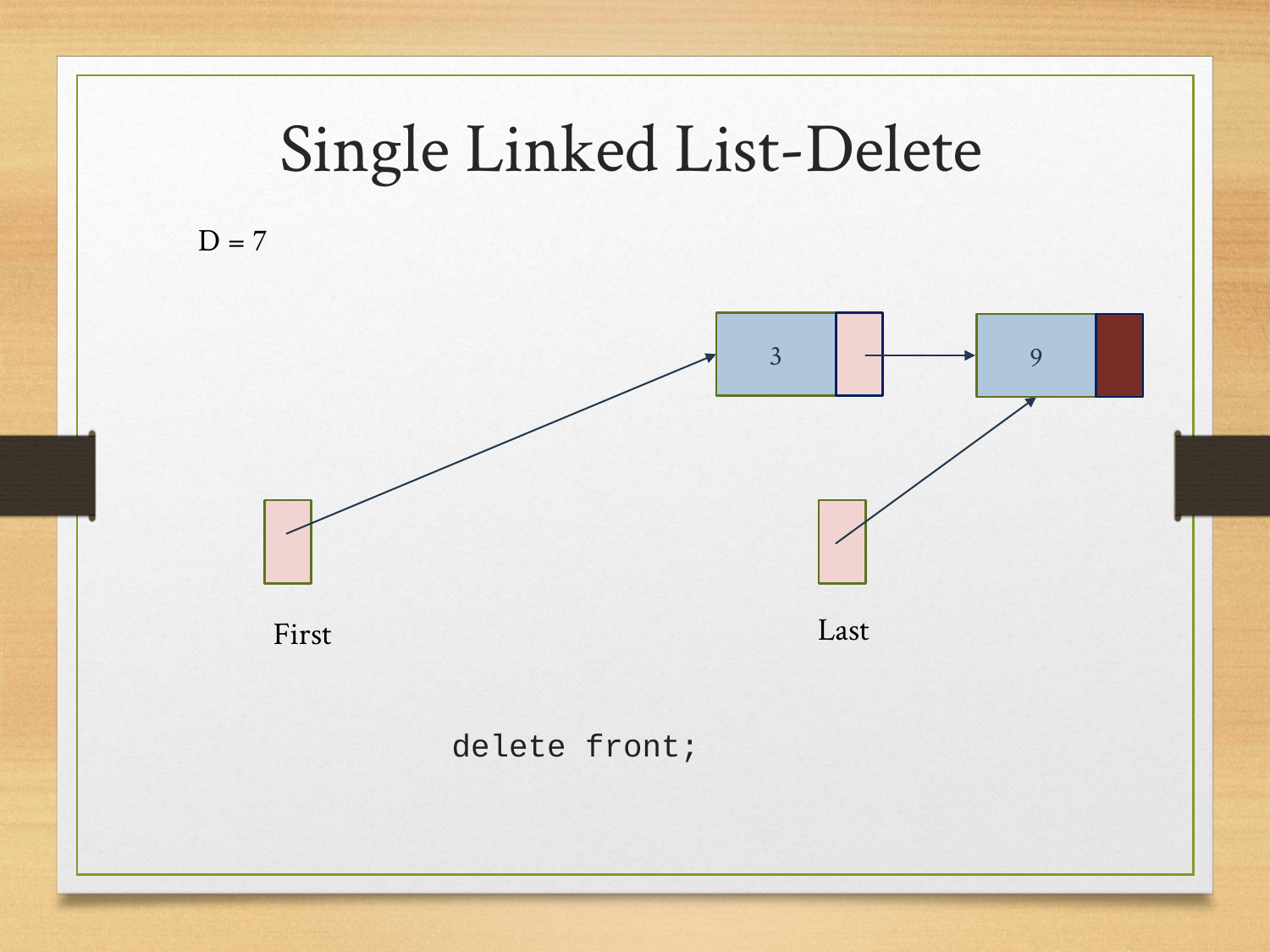

Single Linked List-Delete
D = 7
3

9

Last
First
delete front;